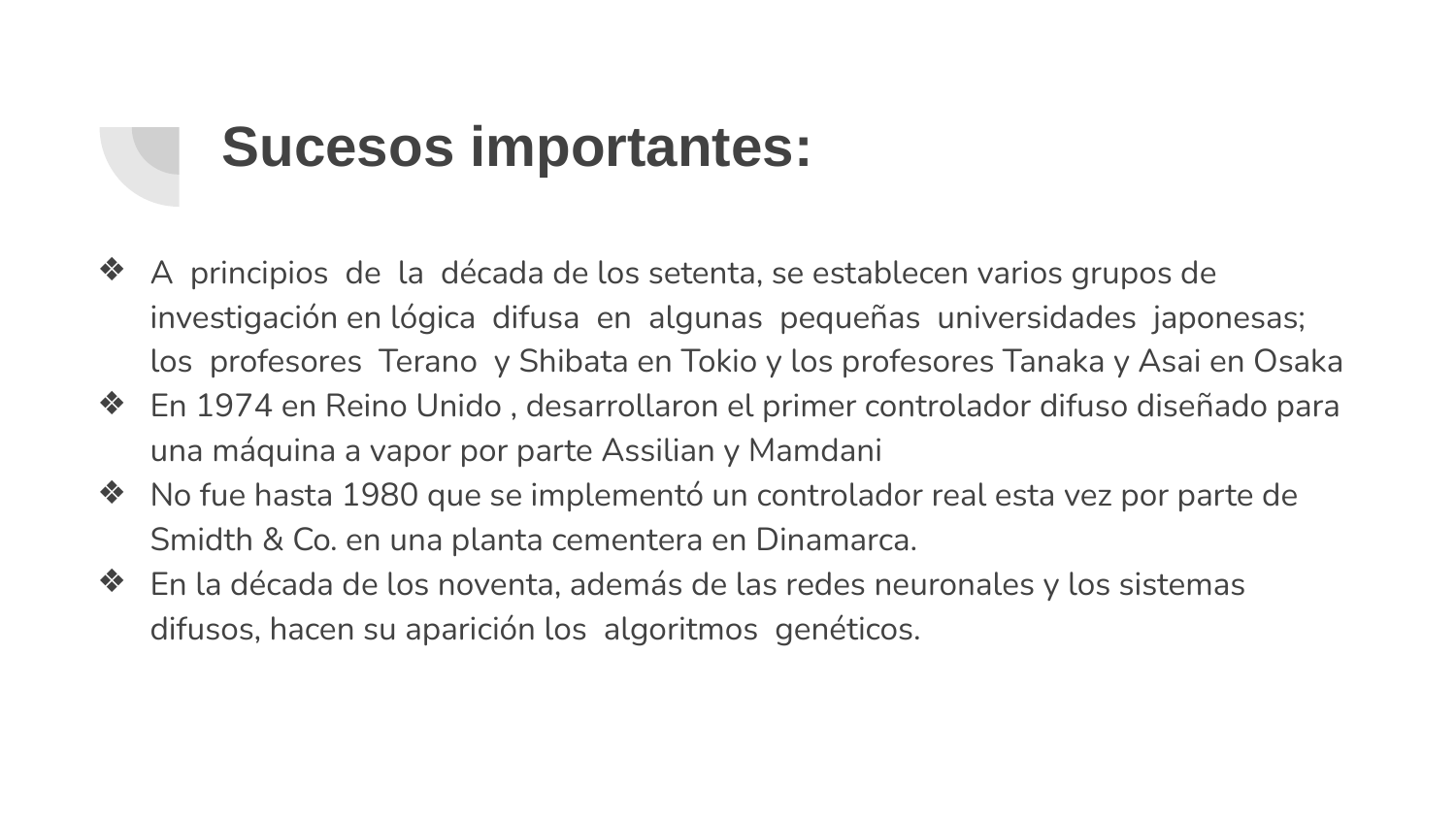

# Sucesos importantes:

A  principios  de  la  década de los setenta, se establecen varios grupos de investigación en lógica  difusa  en  algunas  pequeñas  universidades  japonesas;  los  profesores  Terano  y Shibata en Tokio y los profesores Tanaka y Asai en Osaka
En 1974 en Reino Unido , desarrollaron el primer controlador difuso diseñado para una máquina a vapor por parte Assilian y Mamdani
No fue hasta 1980 que se implementó un controlador real esta vez por parte de Smidth & Co. en una planta cementera en Dinamarca.
En la década de los noventa, además de las redes neuronales y los sistemas difusos, hacen su aparición los  algoritmos  genéticos.